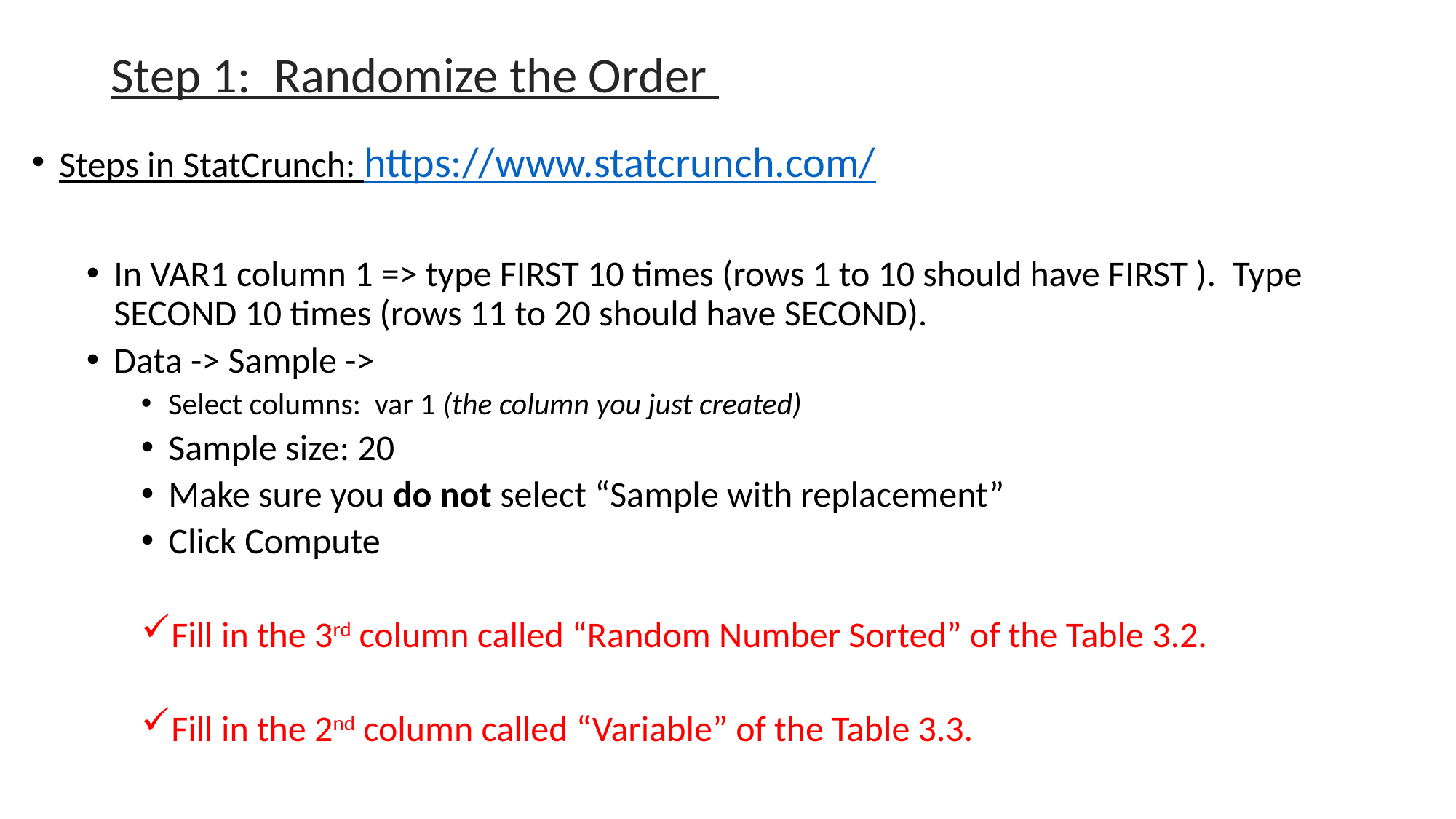

# Step 1:  Randomize the Order
Steps in StatCrunch: https://www.statcrunch.com/

In VAR1 column 1 => type FIRST 10 times (rows 1 to 10 should have FIRST ).  Type SECOND 10 times (rows 11 to 20 should have SECOND).
Data -> Sample ->
Select columns:  var 1 (the column you just created)
Sample size: 20
Make sure you do not select “Sample with replacement”
Click Compute

Fill in the 3rd column called “Random Number Sorted” of the Table 3.2.

Fill in the 2nd column called “Variable” of the Table 3.3.